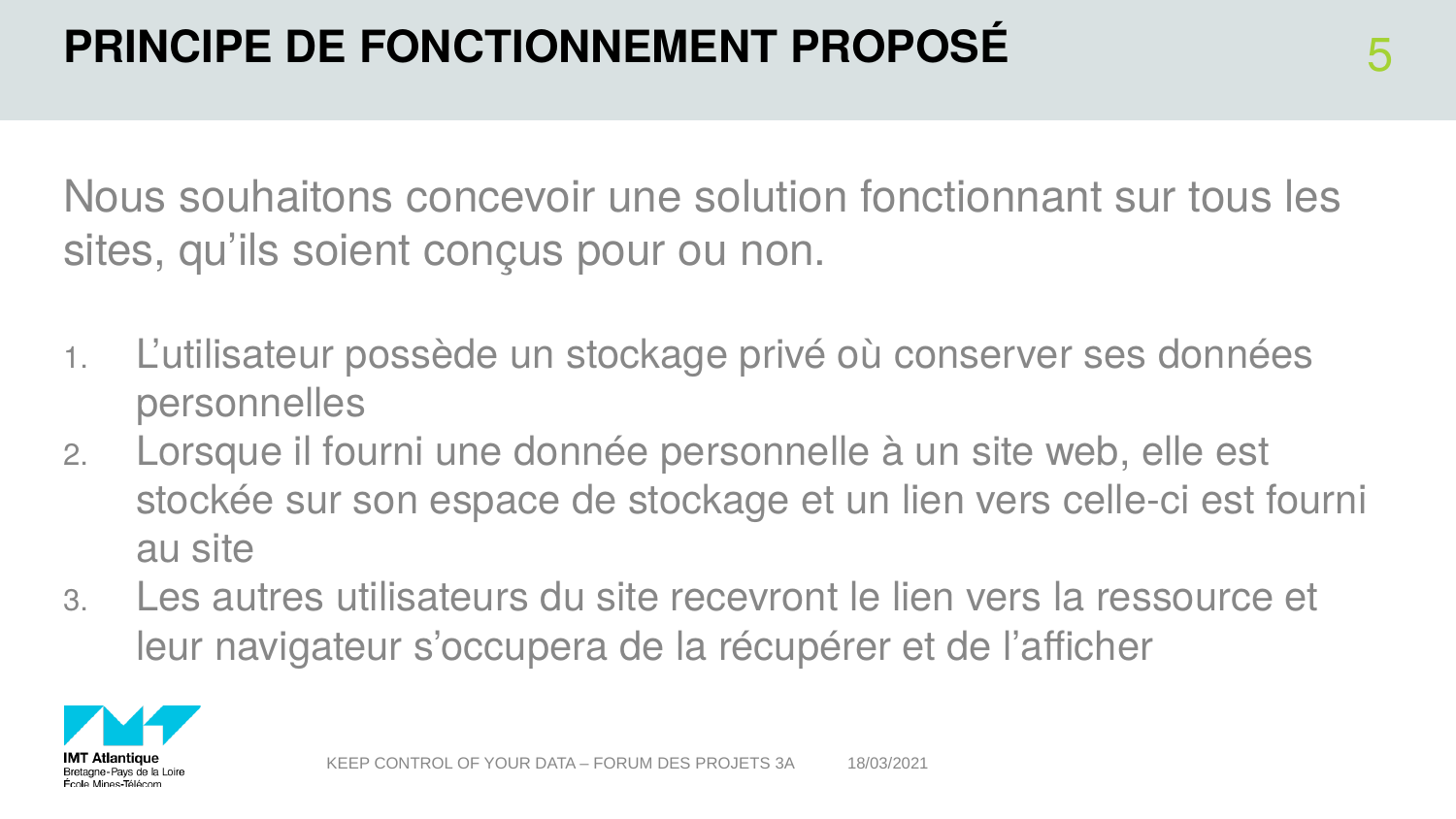

# Principe de fonctionnement proposé
5

Nous souhaitons concevoir une solution fonctionnant sur tous les sites, qu’ils soient conçus pour ou non.

L’utilisateur possède un stockage privé où conserver ses données personnelles
Lorsque il fourni une donnée personnelle à un site web, elle est stockée sur son espace de stockage et un lien vers celle-ci est fourni au site
Les autres utilisateurs du site recevront le lien vers la ressource et leur navigateur s’occupera de la récupérer et de l’afficher
Keep Control of your Data – Forum des projets 3A
18/03/2021